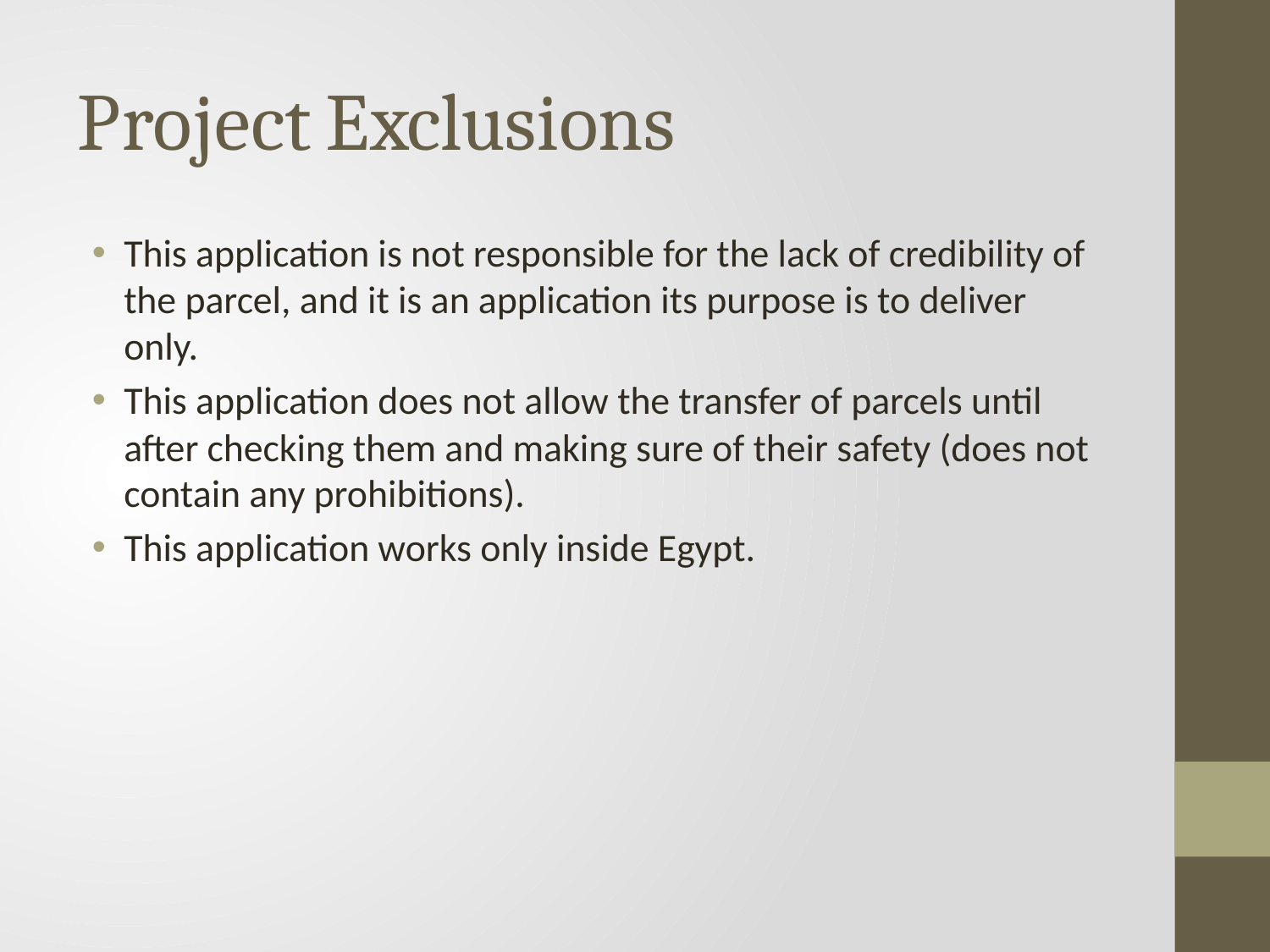

# Project Exclusions
This application is not responsible for the lack of credibility of the parcel, and it is an application its purpose is to deliver only.
This application does not allow the transfer of parcels until after checking them and making sure of their safety (does not contain any prohibitions).
This application works only inside Egypt.